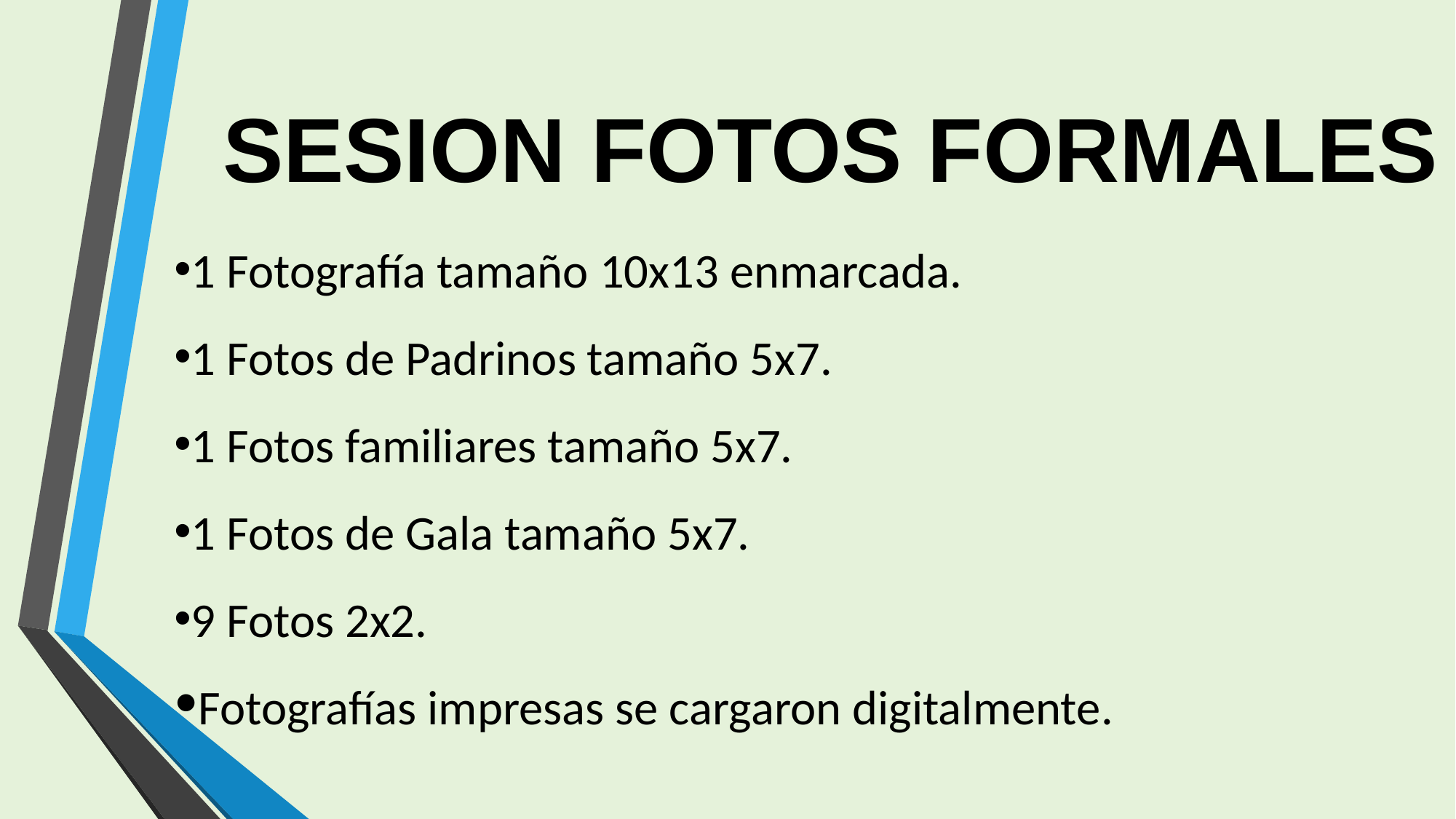

SESION FOTOS FORMALES
1 Fotografía tamaño 10x13 enmarcada.
1 Fotos de Padrinos tamaño 5x7.
1 Fotos familiares tamaño 5x7.
1 Fotos de Gala tamaño 5x7.
9 Fotos 2x2.
Fotografías impresas se cargaron digitalmente.